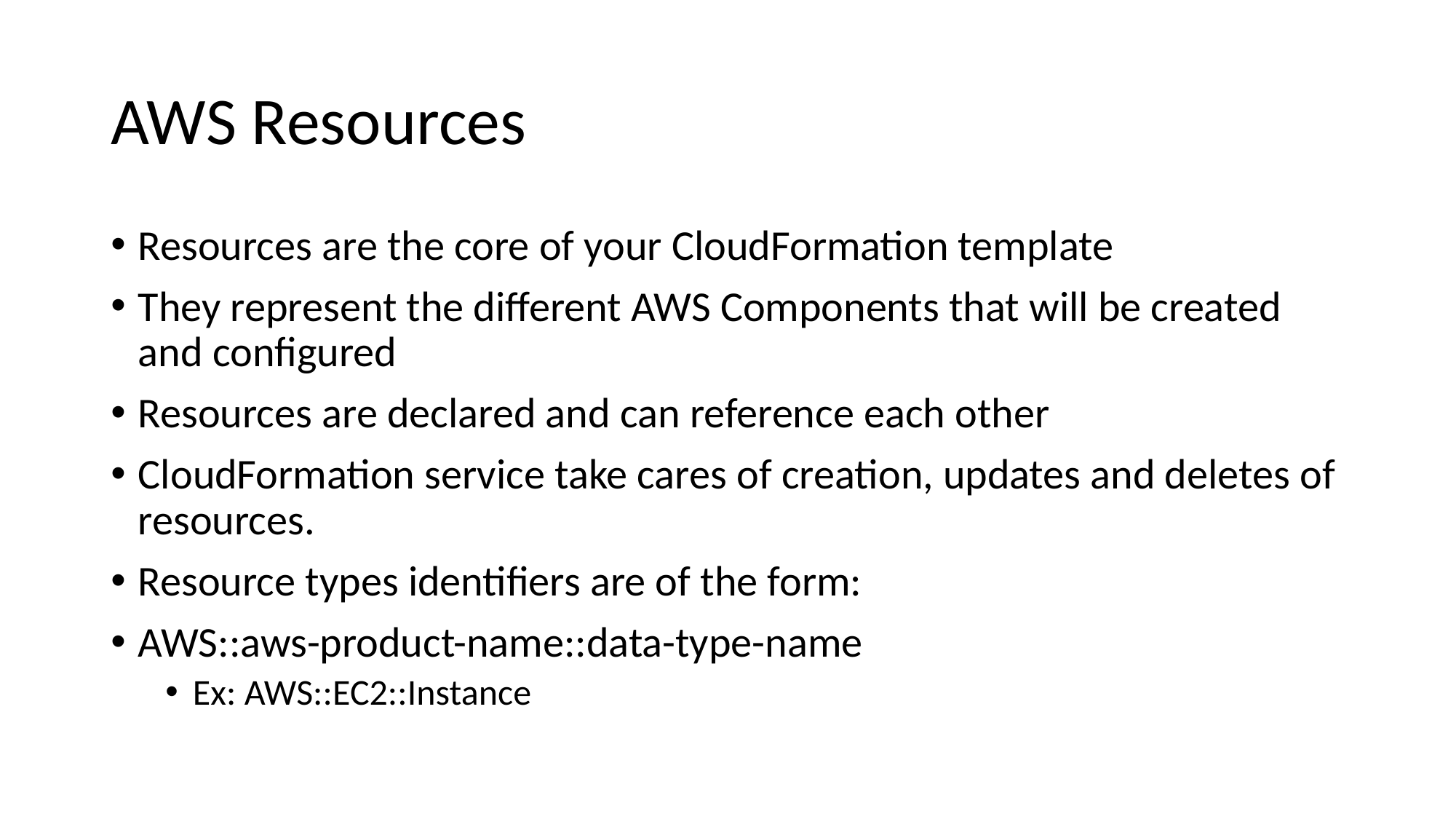

# AWS Resources
Resources are the core of your CloudFormation template
They represent the different AWS Components that will be created and configured
Resources are declared and can reference each other
CloudFormation service take cares of creation, updates and deletes of resources.
Resource types identifiers are of the form:
AWS::aws-product-name::data-type-name
Ex: AWS::EC2::Instance